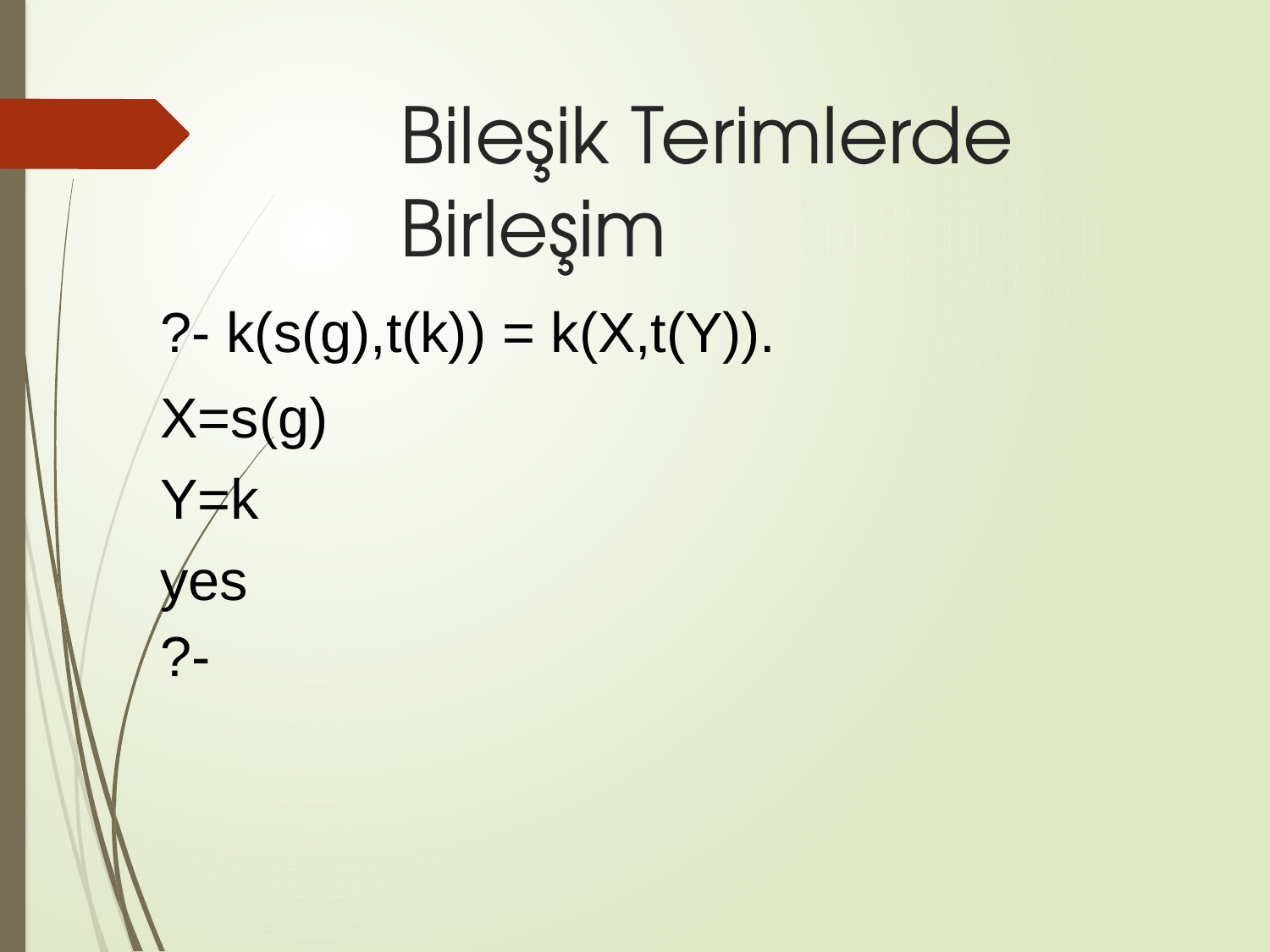

# Bileşik Terimlerde Birleşim
?- k(s(g),t(k)) = k(X,t(Y)).
X=s(g) Y=k yes
?-